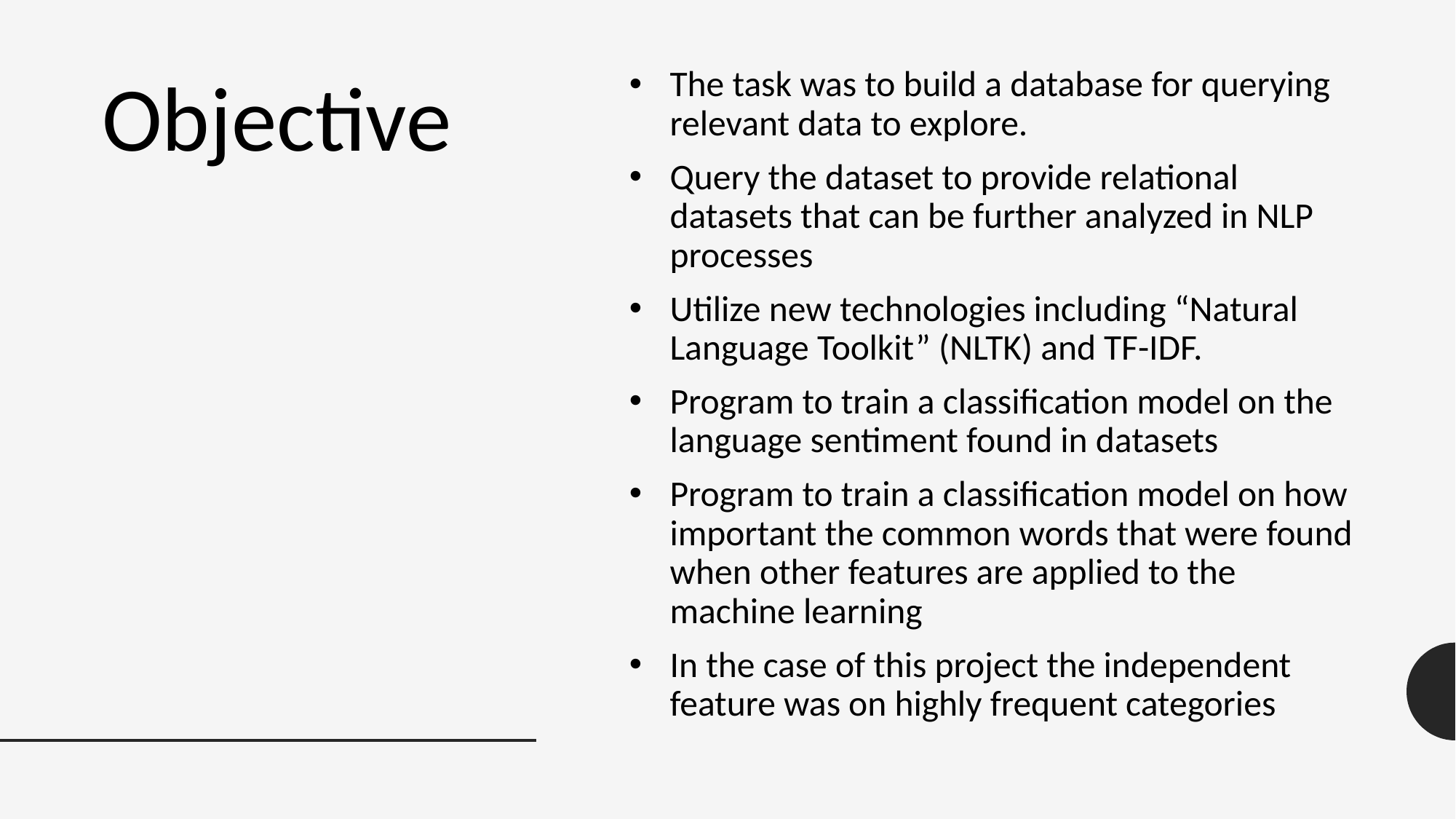

The task was to build a database for querying relevant data to explore.
Query the dataset to provide relational datasets that can be further analyzed in NLP processes
Utilize new technologies including “Natural Language Toolkit” (NLTK) and TF-IDF.
Program to train a classification model on the language sentiment found in datasets
Program to train a classification model on how important the common words that were found when other features are applied to the machine learning
In the case of this project the independent feature was on highly frequent categories
# Objective